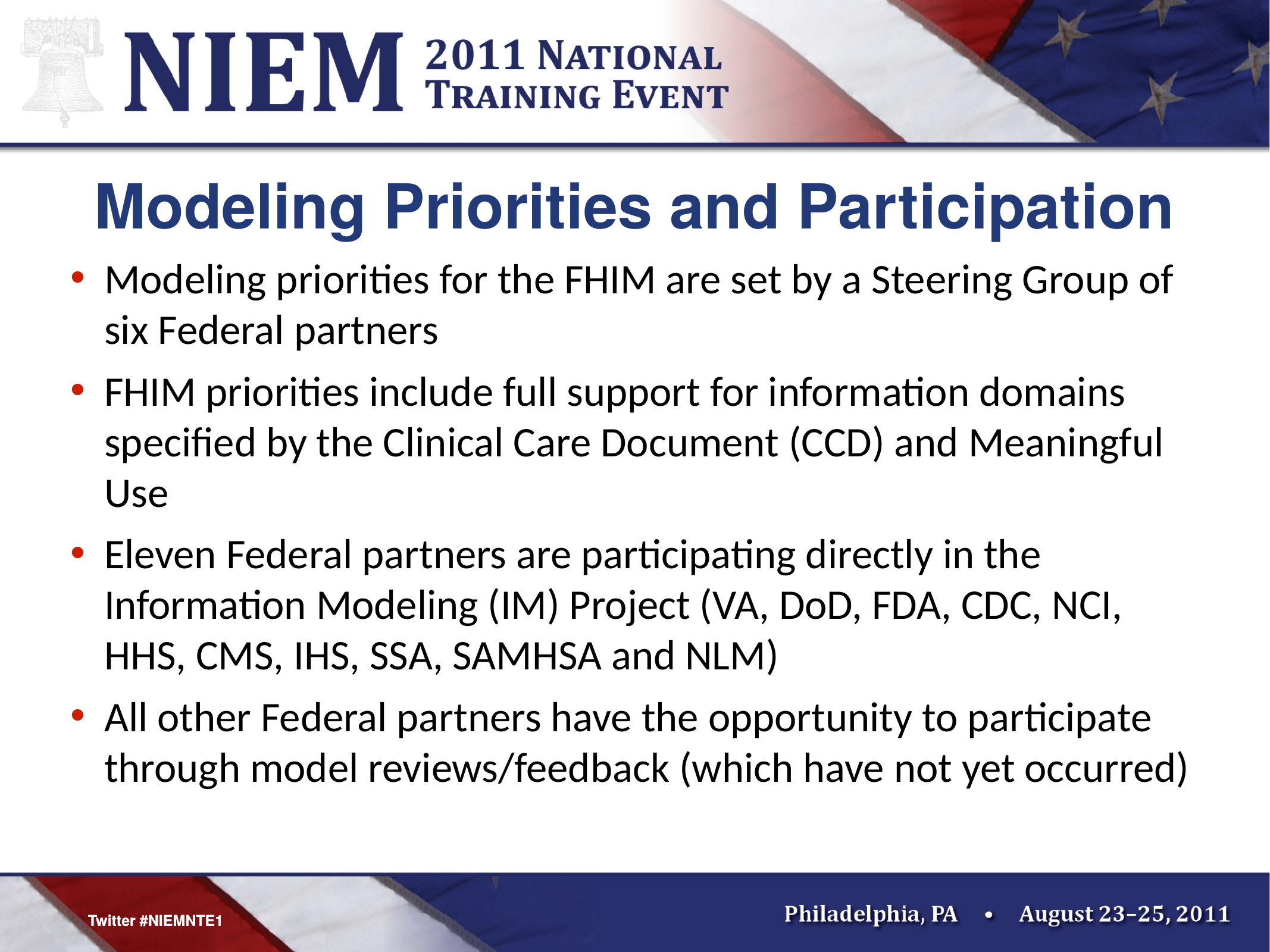

# Modeling Priorities and Participation
Modeling priorities for the FHIM are set by a Steering Group of six Federal partners
FHIM priorities include full support for information domains specified by the Clinical Care Document (CCD) and Meaningful Use
Eleven Federal partners are participating directly in the Information Modeling (IM) Project (VA, DoD, FDA, CDC, NCI, HHS, CMS, IHS, SSA, SAMHSA and NLM)
All other Federal partners have the opportunity to participate through model reviews/feedback (which have not yet occurred)
Twitter #NIEMNTE1
7